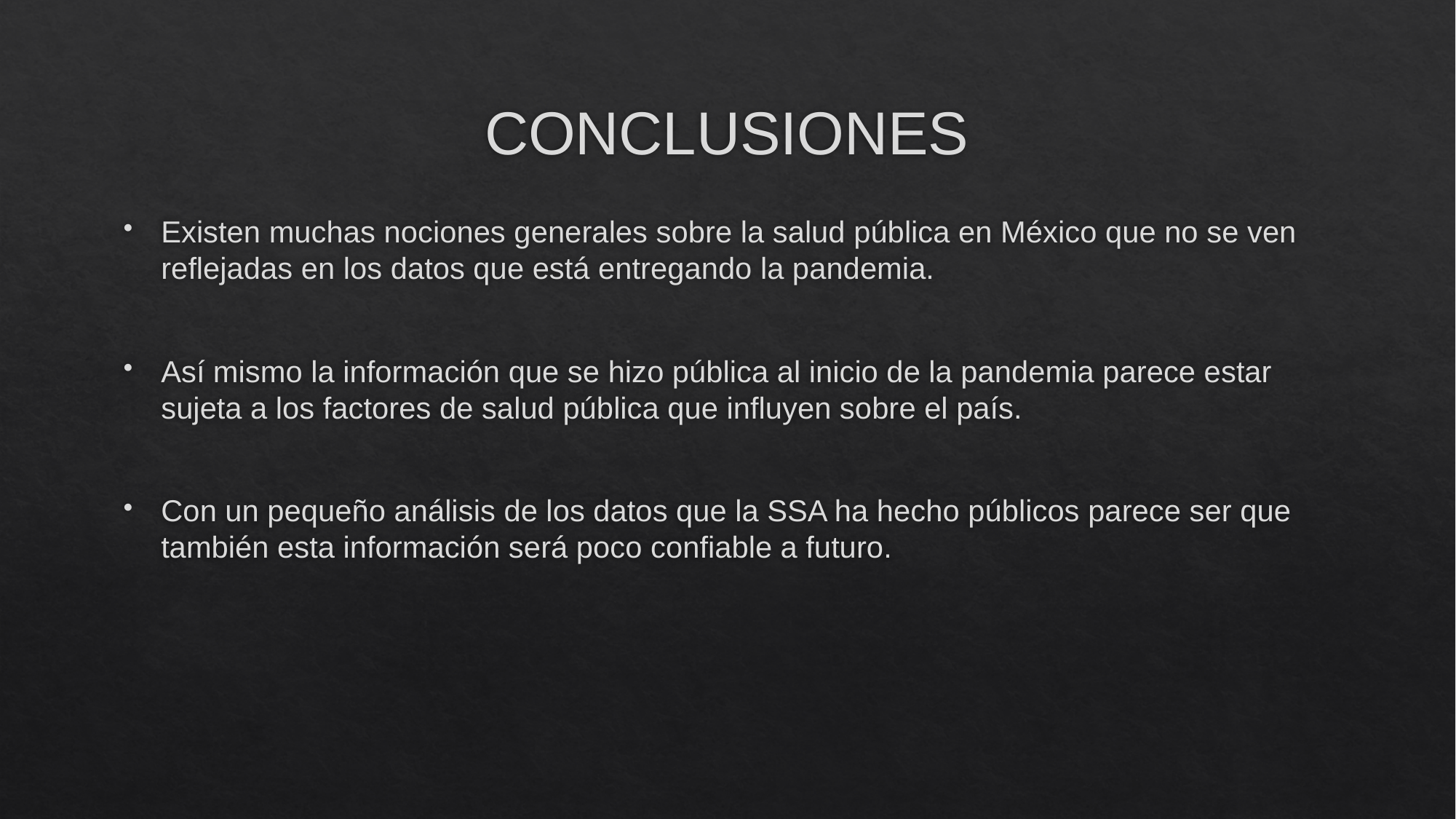

# CONCLUSIONES
Existen muchas nociones generales sobre la salud pública en México que no se ven reflejadas en los datos que está entregando la pandemia.

Así mismo la información que se hizo pública al inicio de la pandemia parece estar sujeta a los factores de salud pública que influyen sobre el país.

Con un pequeño análisis de los datos que la SSA ha hecho públicos parece ser que también esta información será poco confiable a futuro.